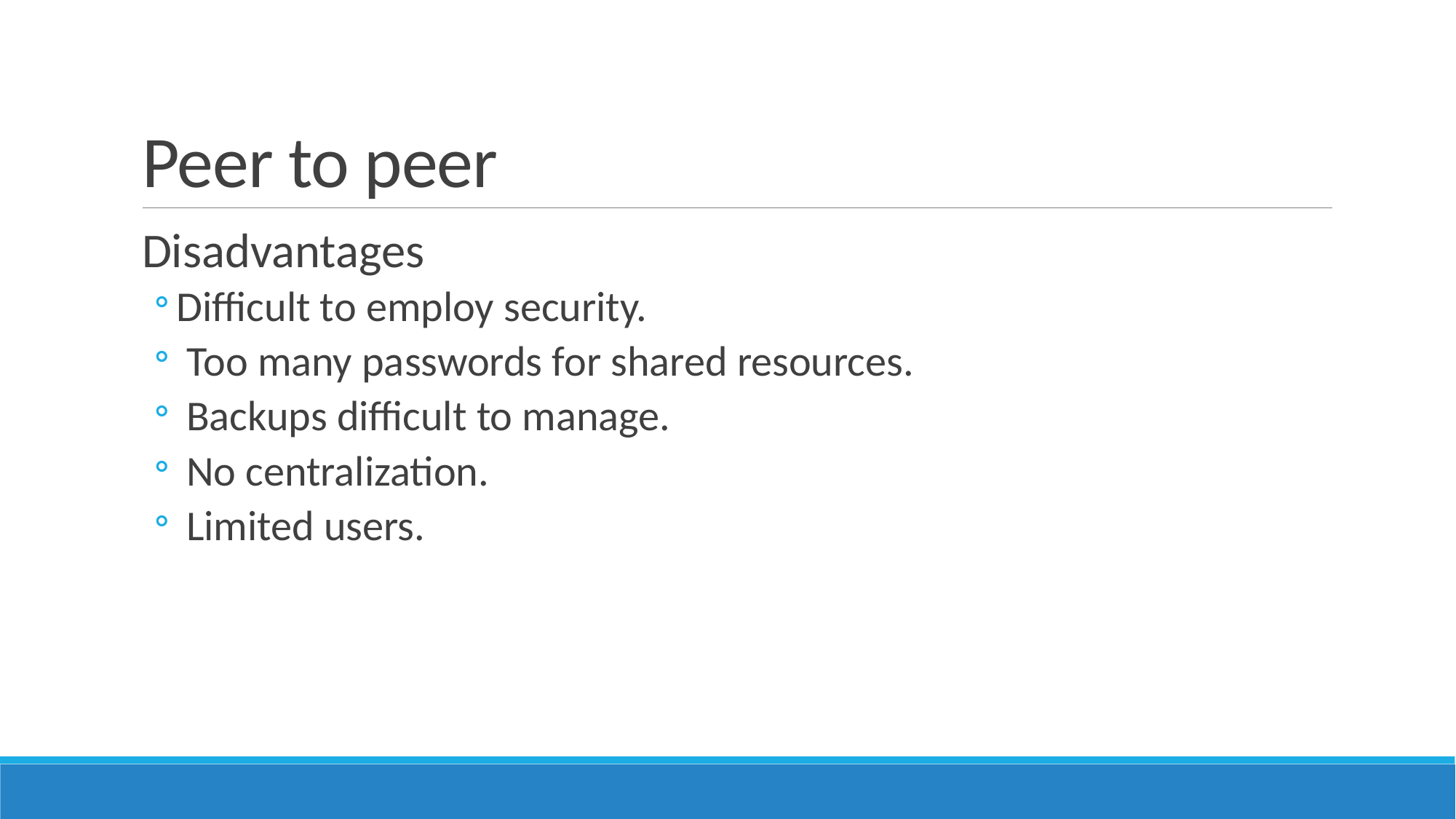

# Peer to peer
Disadvantages
Difficult to employ security.
 Too many passwords for shared resources.
 Backups difficult to manage.
 No centralization.
 Limited users.